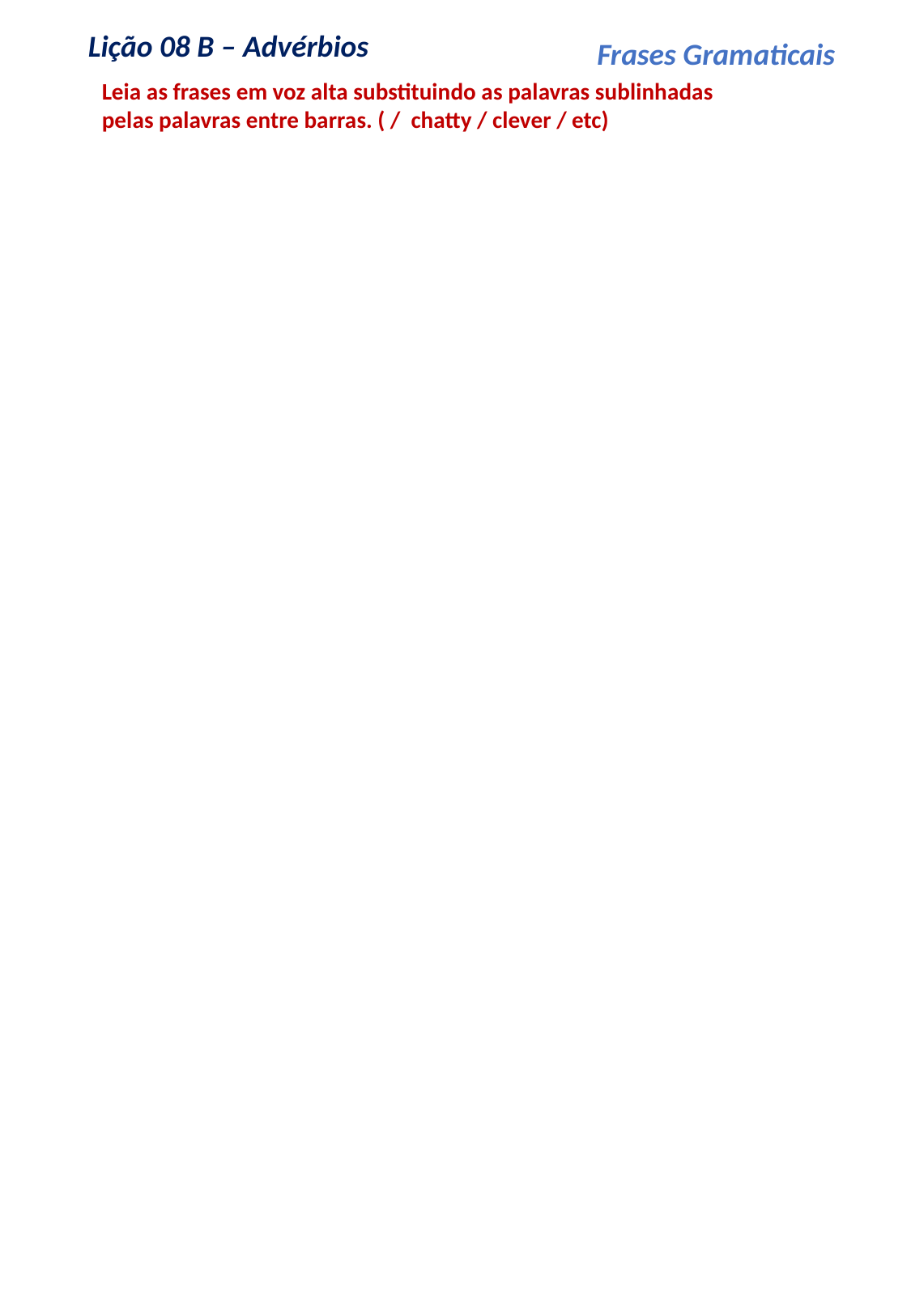

Lição 08 B – Advérbios

Frases Gramaticais
Leia as frases em voz alta substituindo as palavras sublinhadas
pelas palavras entre barras. ( /  chatty / clever / etc)